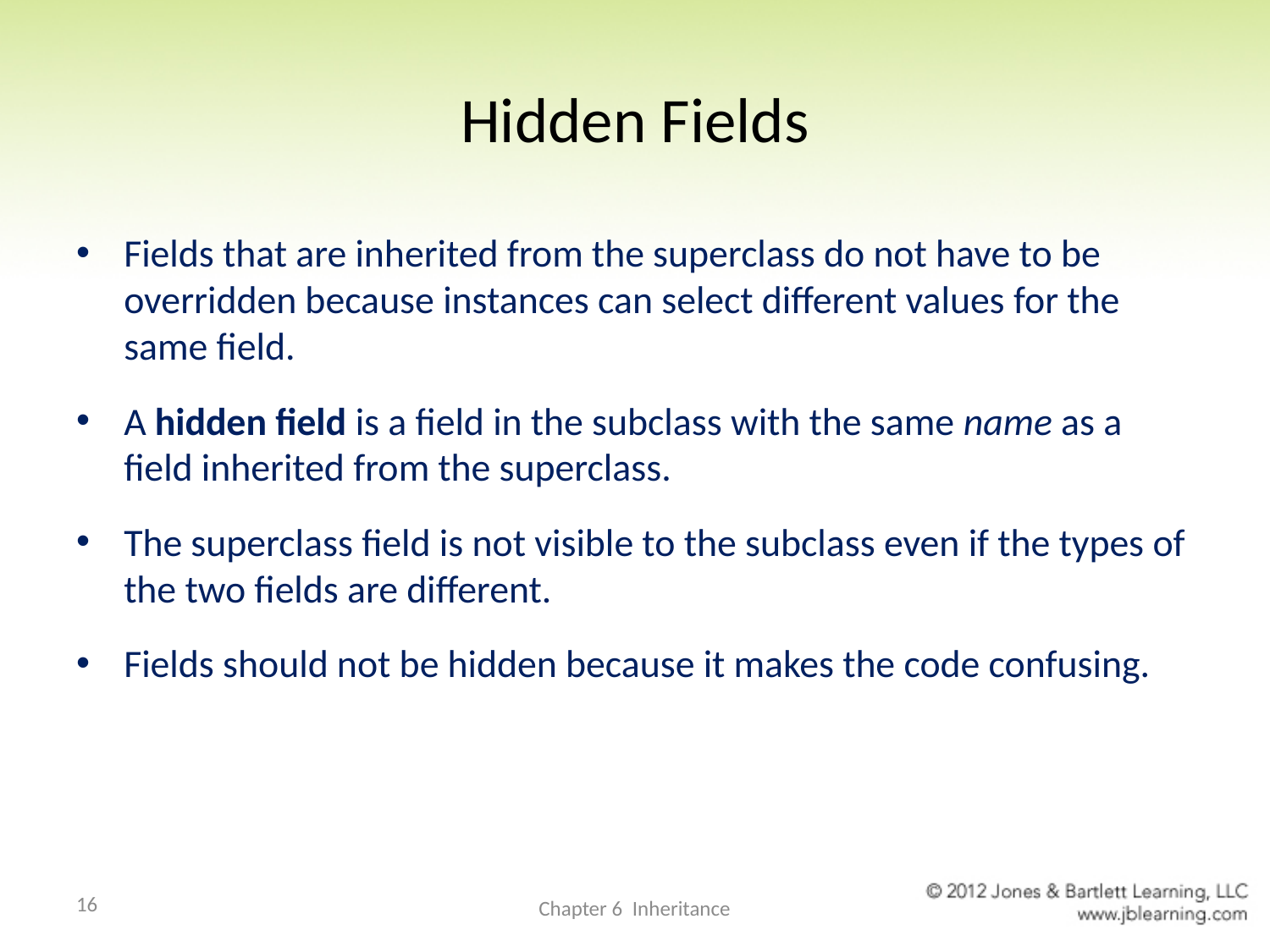

# Hidden Fields
Fields that are inherited from the superclass do not have to be overridden because instances can select different values for the same field.
A hidden field is a field in the subclass with the same name as a field inherited from the superclass.
The superclass field is not visible to the subclass even if the types of the two fields are different.
Fields should not be hidden because it makes the code confusing.

16
Chapter 6  Inheritance